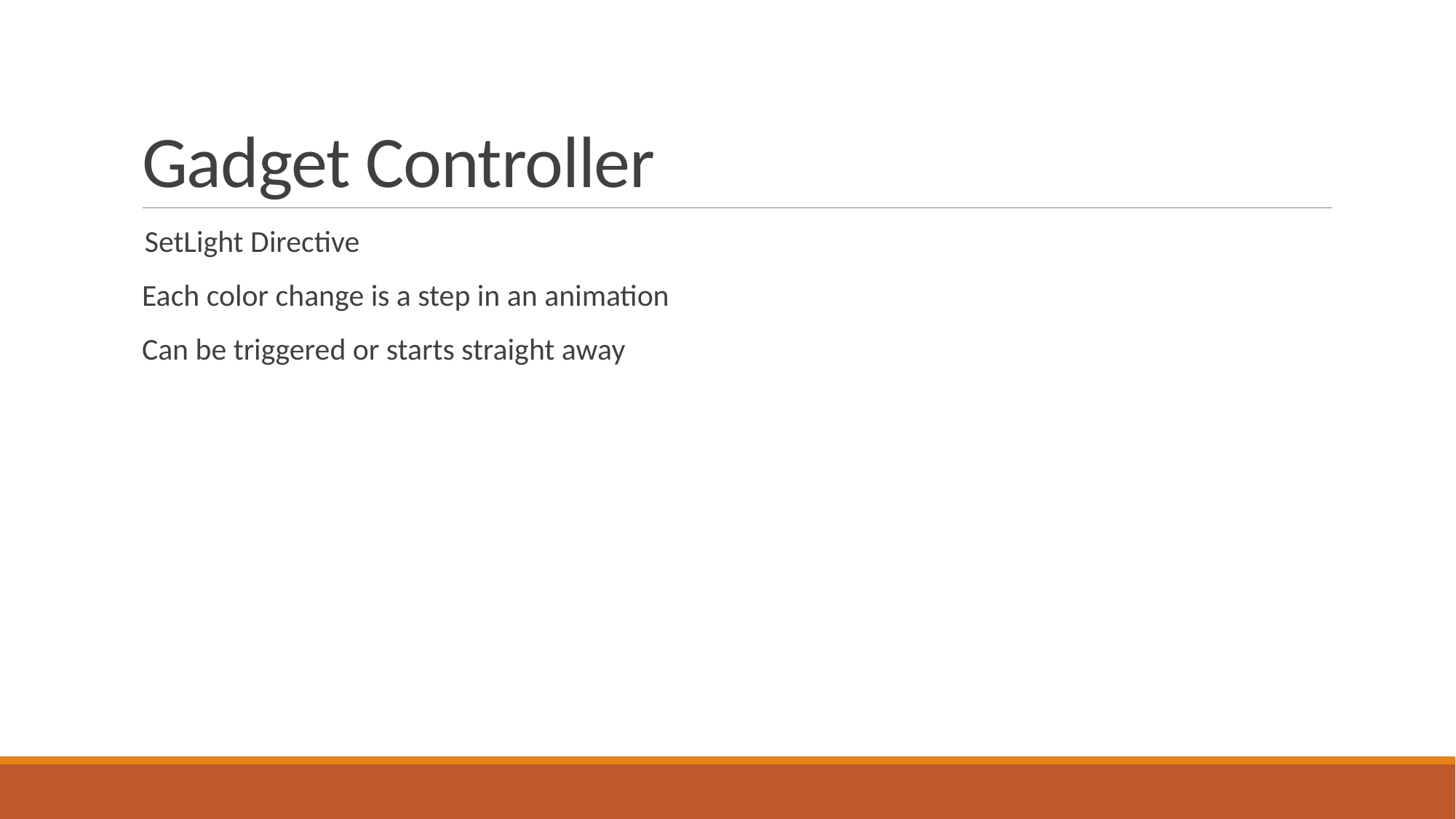

# Gadget Controller
  SetLight Directive
Each color change is a step in an animation
Can be triggered or starts straight away